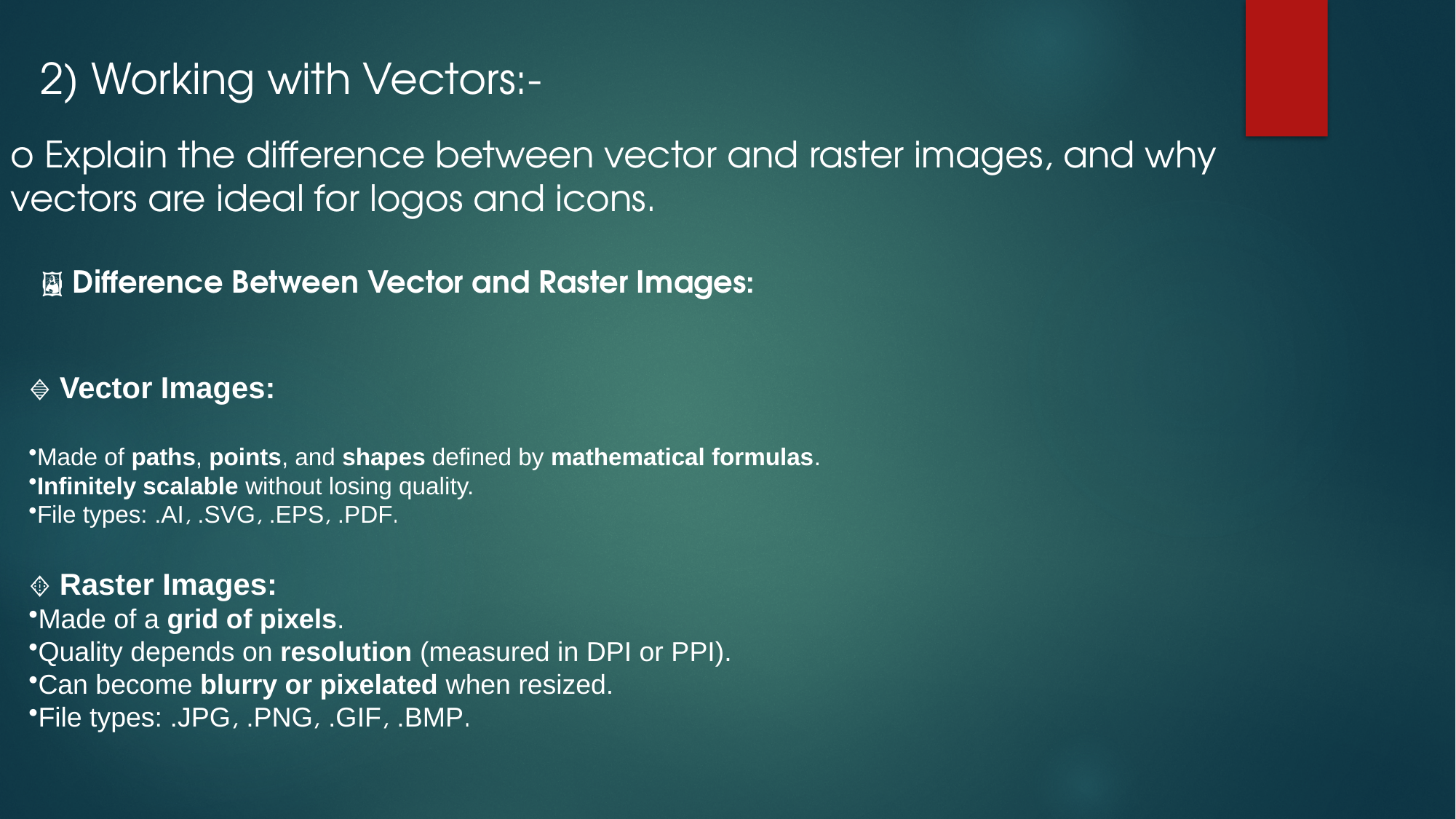

2) Working with Vectors:-
o Explain the difference between vector and raster images, and why vectors are ideal for logos and icons.
🖼️ Difference Between Vector and Raster Images:
🔹 Vector Images:

Made of paths, points, and shapes defined by mathematical formulas.
Infinitely scalable without losing quality.
File types: .AI, .SVG, .EPS, .PDF.

🔸 Raster Images:
Made of a grid of pixels.
Quality depends on resolution (measured in DPI or PPI).
Can become blurry or pixelated when resized.
File types: .JPG, .PNG, .GIF, .BMP.